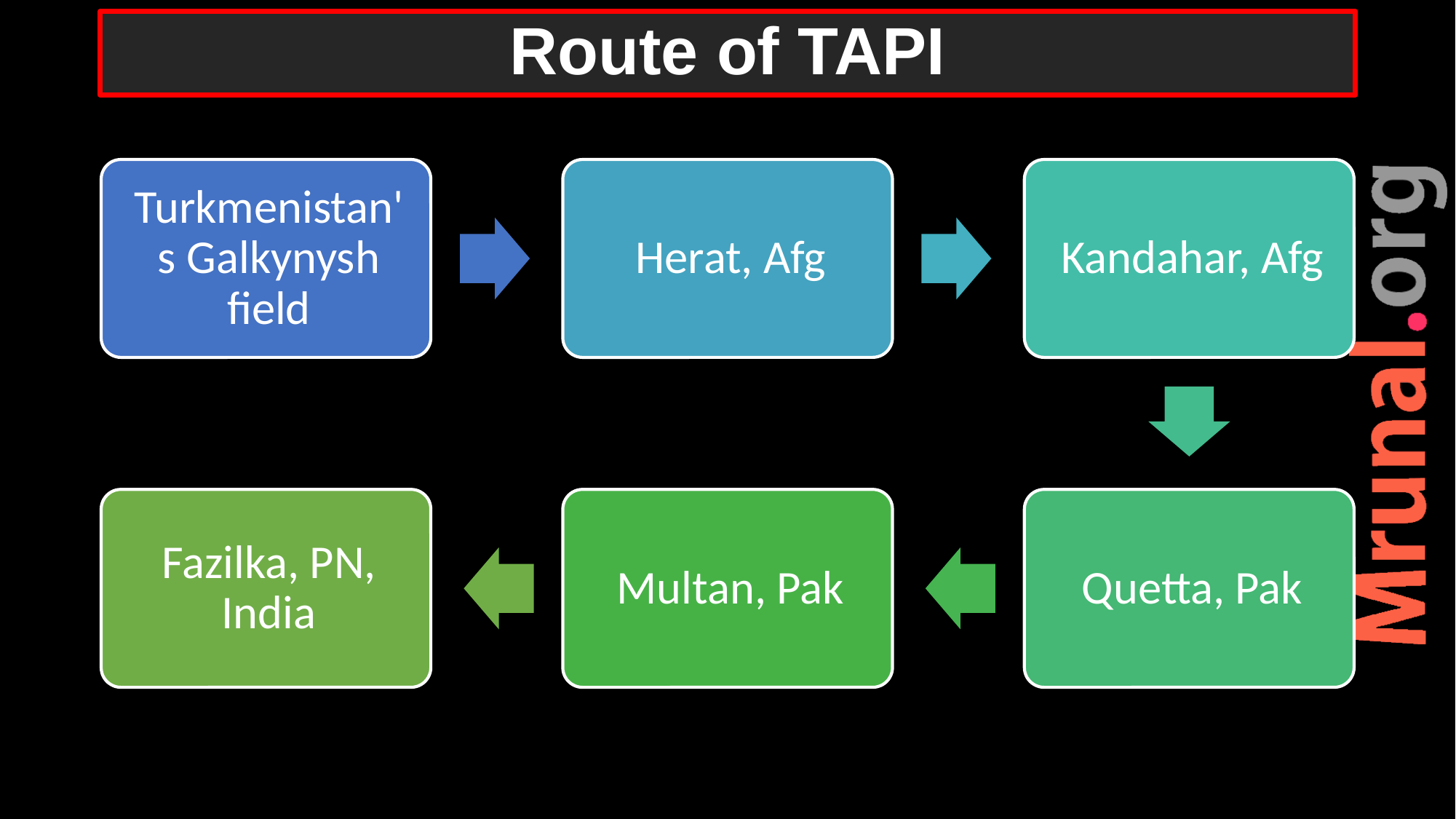

# Route of TAPI
Turkmenistan's Galkynysh field

Herat, Afg

Kandahar, Afg

Quetta, Pak

Multan, Pak

Fazilka, PN, India